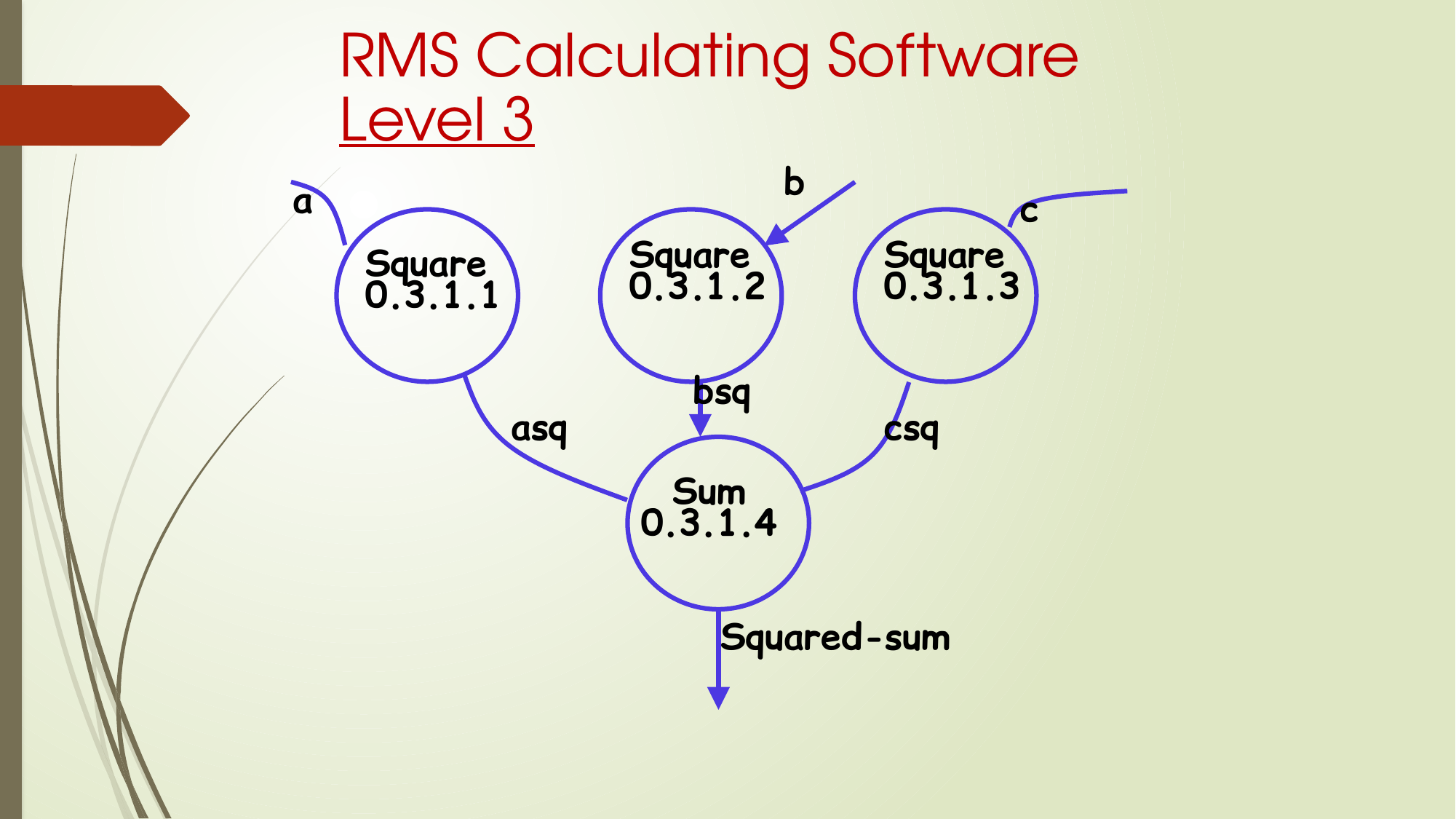

# RMS Calculating Software Level 3
b

a

c

Square
0.3.1.2
Square
0.3.1.3
Square
0.3.1.1
bsq

asq
csq

Sum
0.3.1.4
Squared-sum